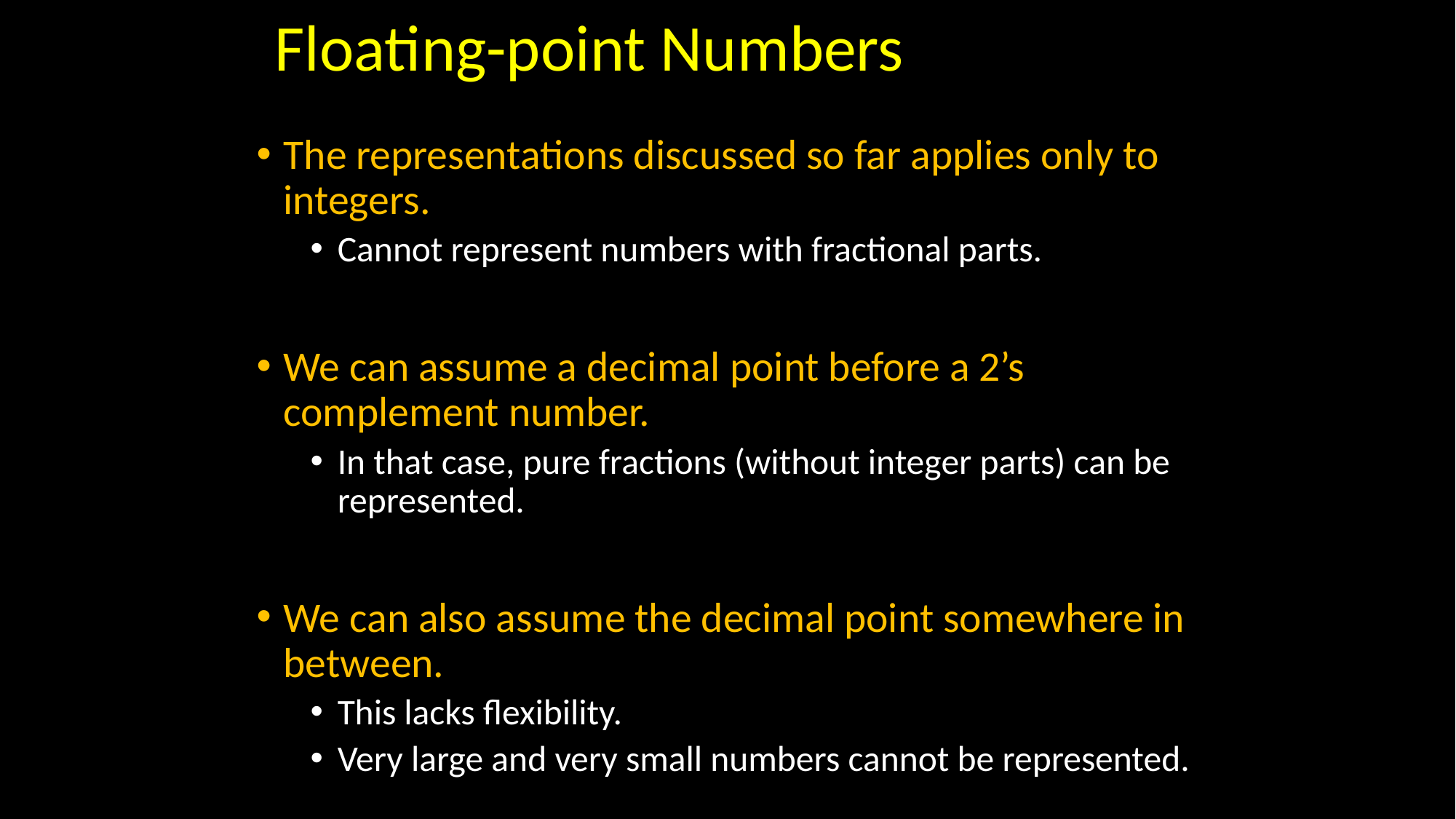

# Floating-point Numbers
The representations discussed so far applies only to integers.
Cannot represent numbers with fractional parts.

We can assume a decimal point before a 2’s complement number.
In that case, pure fractions (without integer parts) can be represented.

We can also assume the decimal point somewhere in between.
This lacks flexibility.
Very large and very small numbers cannot be represented.